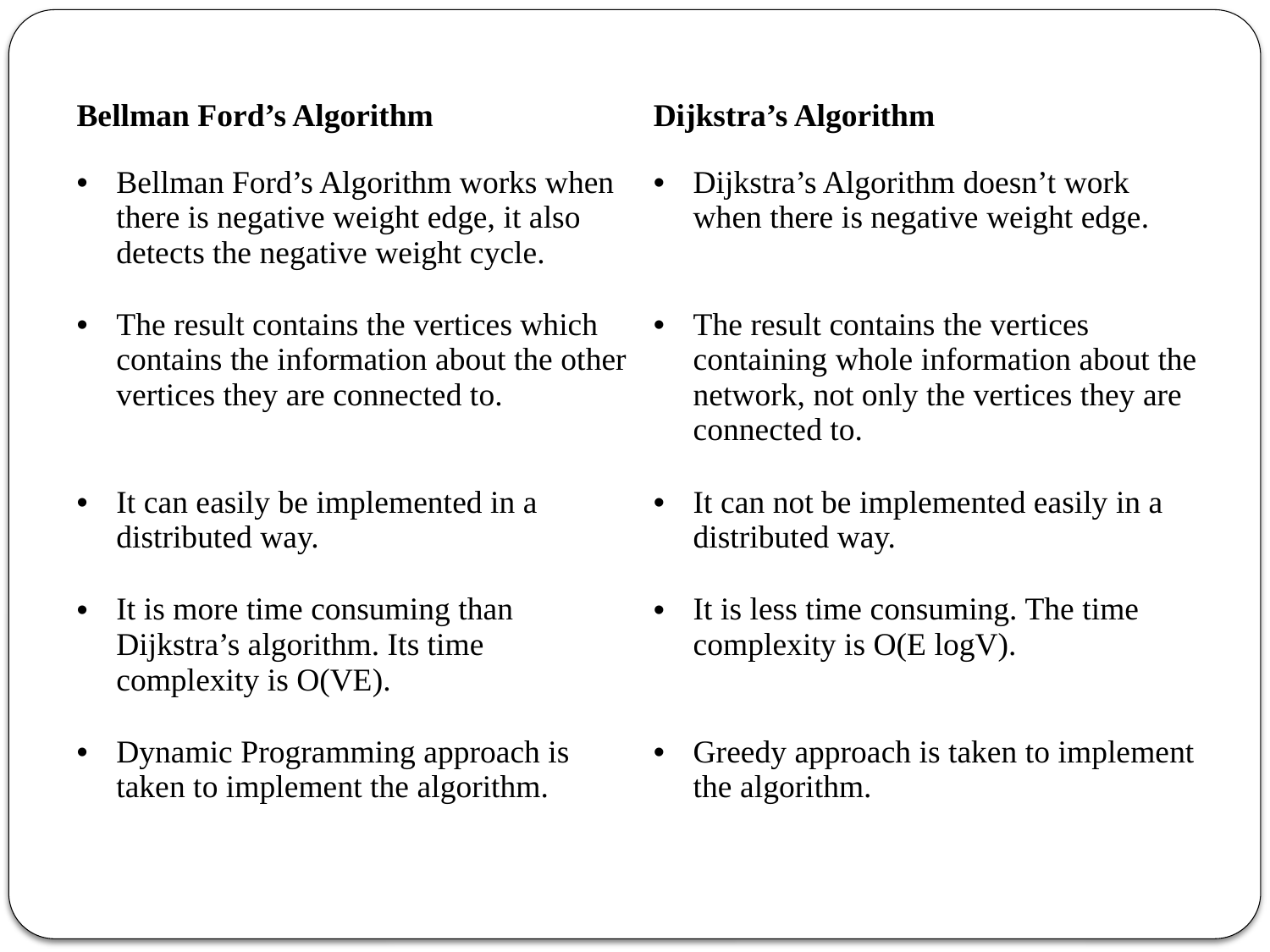

| Bellman Ford’s Algorithm | Dijkstra’s Algorithm |
| --- | --- |
| Bellman Ford’s Algorithm works when there is negative weight edge, it also detects the negative weight cycle. | Dijkstra’s Algorithm doesn’t work when there is negative weight edge. |
| The result contains the vertices which contains the information about the other vertices they are connected to. | The result contains the vertices containing whole information about the network, not only the vertices they are connected to. |
| It can easily be implemented in a distributed way. | It can not be implemented easily in a distributed way. |
| It is more time consuming than Dijkstra’s algorithm. Its time complexity is O(VE). | It is less time consuming. The time complexity is O(E logV). |
| Dynamic Programming approach is taken to implement the algorithm. | Greedy approach is taken to implement the algorithm. |